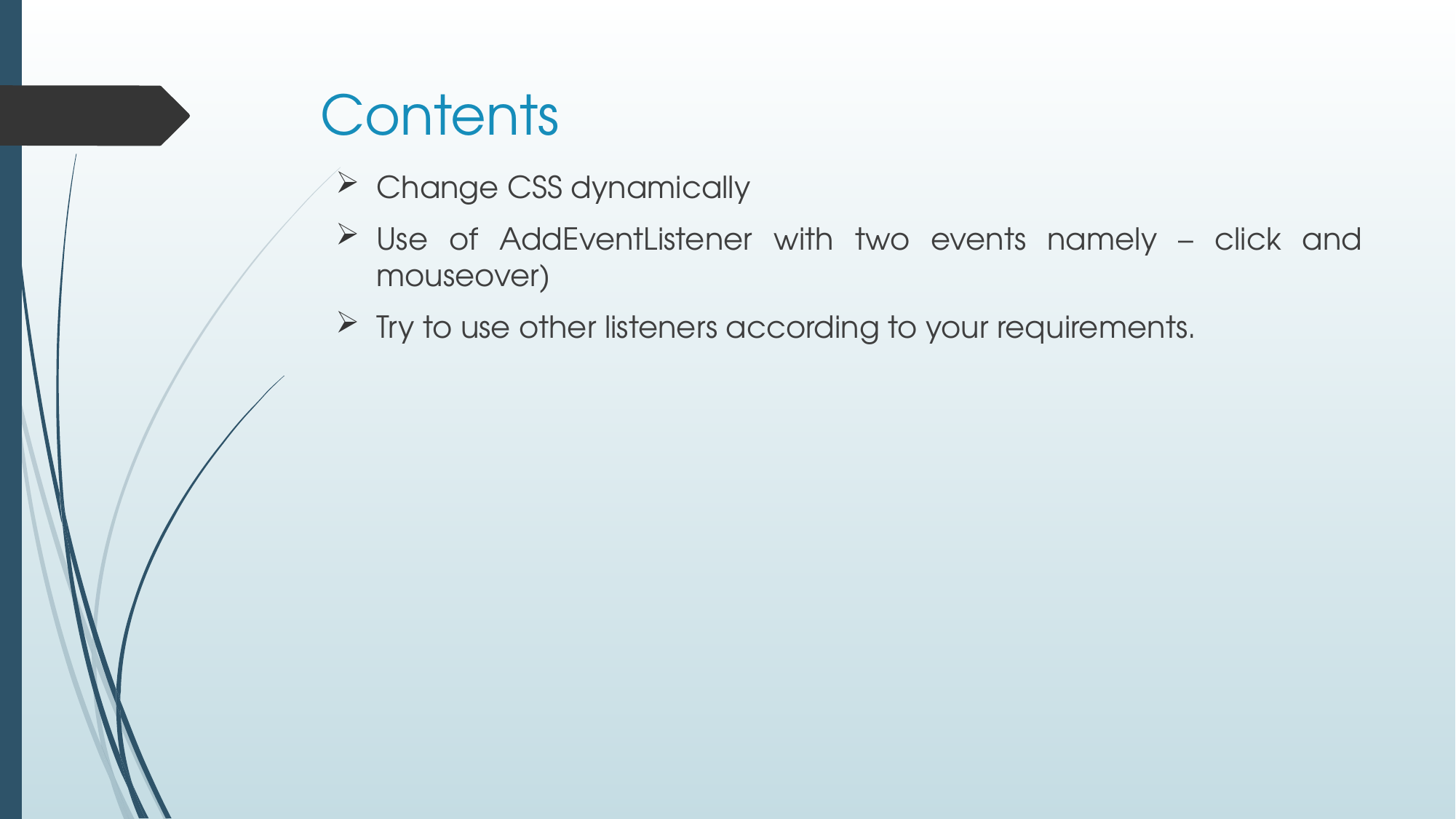

# Contents
Change CSS dynamically
Use of AddEventListener with two events namely – click and mouseover)
Try to use other listeners according to your requirements.